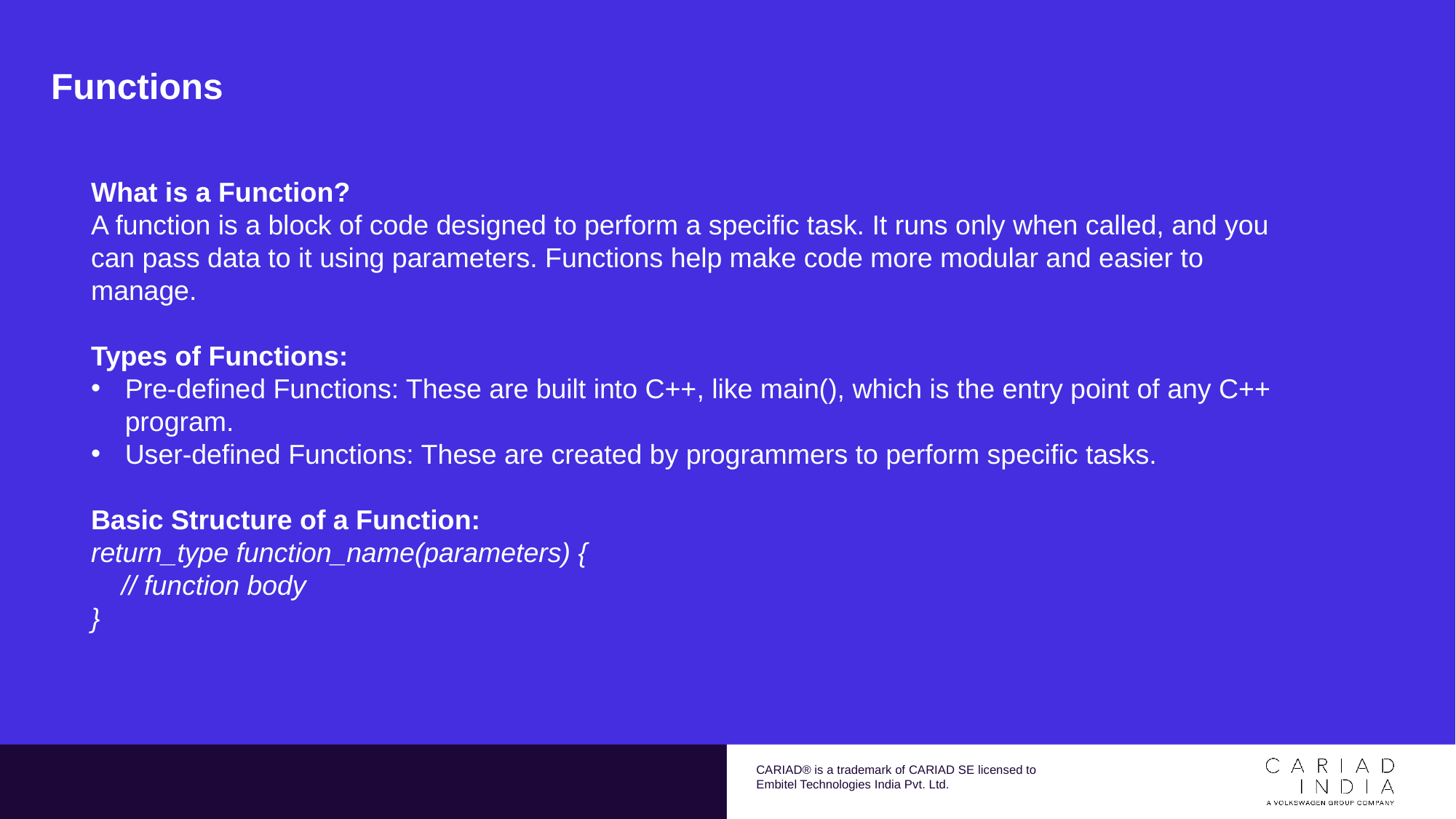

# Functions
What is a Function?
A function is a block of code designed to perform a specific task. It runs only when called, and you can pass data to it using parameters. Functions help make code more modular and easier to manage.

Types of Functions:
Pre-defined Functions: These are built into C++, like main(), which is the entry point of any C++ program.
User-defined Functions: These are created by programmers to perform specific tasks.

Basic Structure of a Function:
return_type function_name(parameters) {
    // function body
}